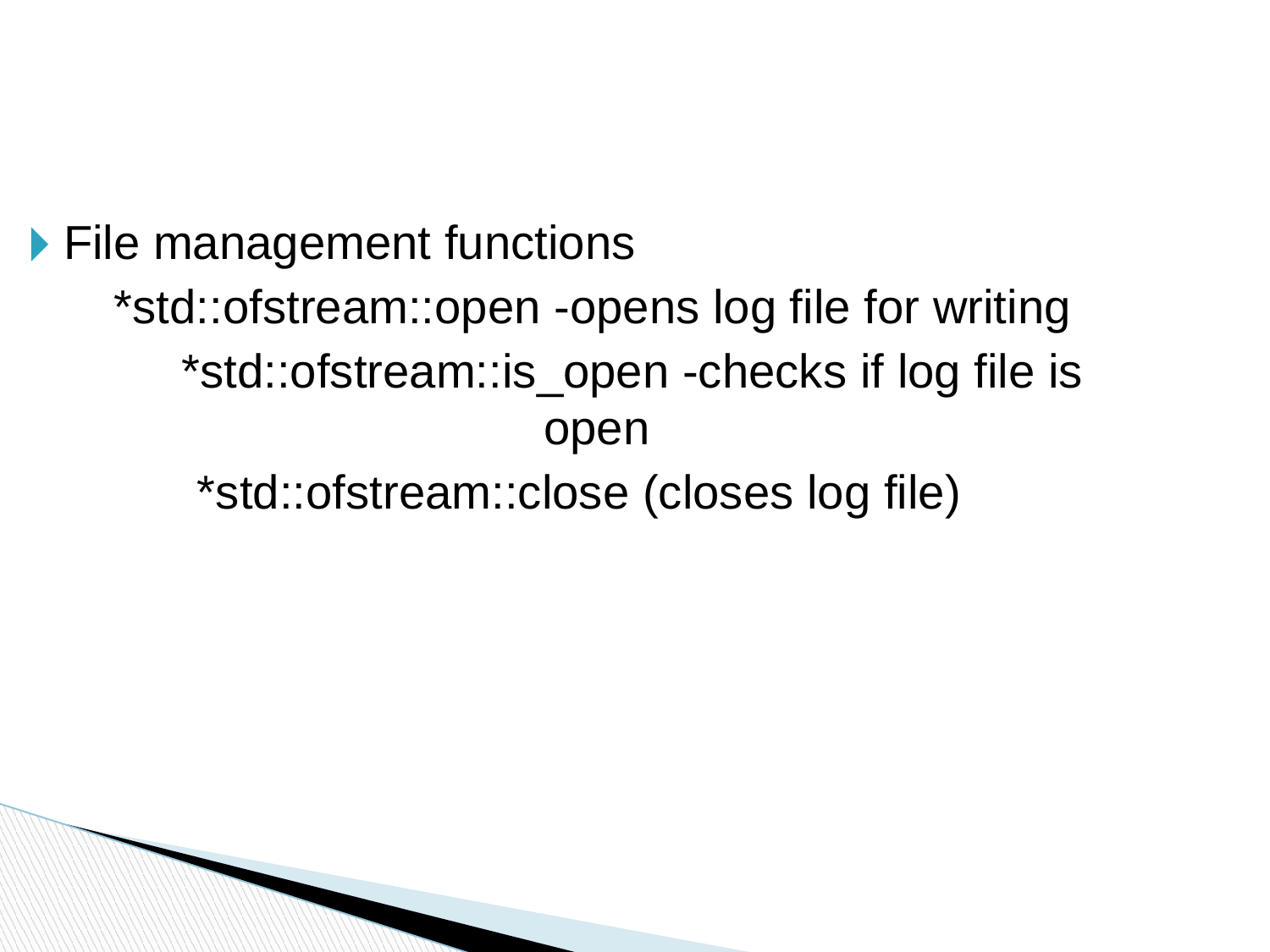

File management functions
  *std::ofstream::open -opens log file for writing
        *std::ofstream::is_open -checks if log file is open
*std::ofstream::close (closes log file)